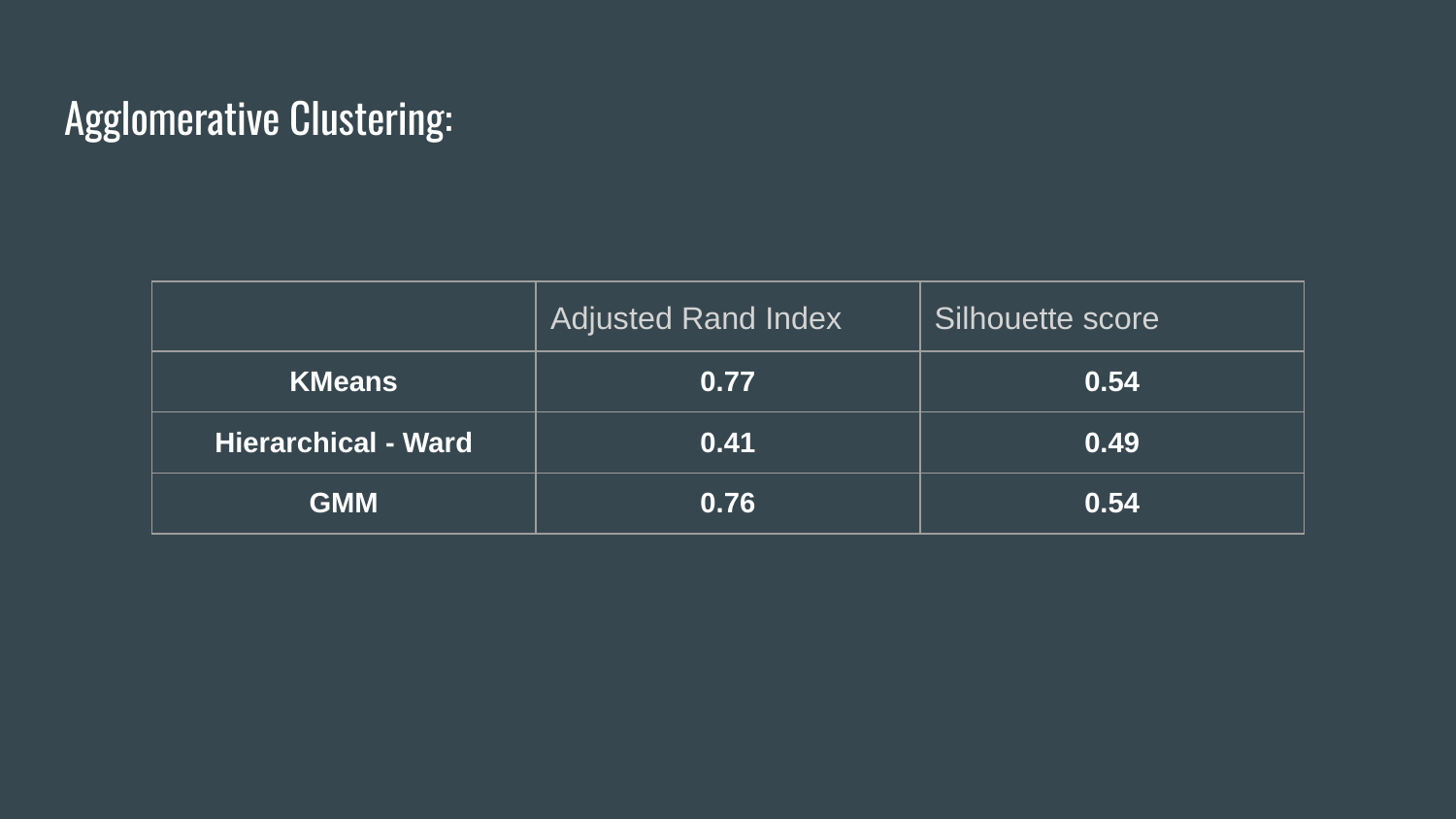

# Agglomerative Clustering:
|  | Adjusted Rand Index | Silhouette score |
| --- | --- | --- |
| KMeans | 0.77 | 0.54 |
| Hierarchical - Ward | 0.41 | 0.49 |
| GMM | 0.76 | 0.54 |